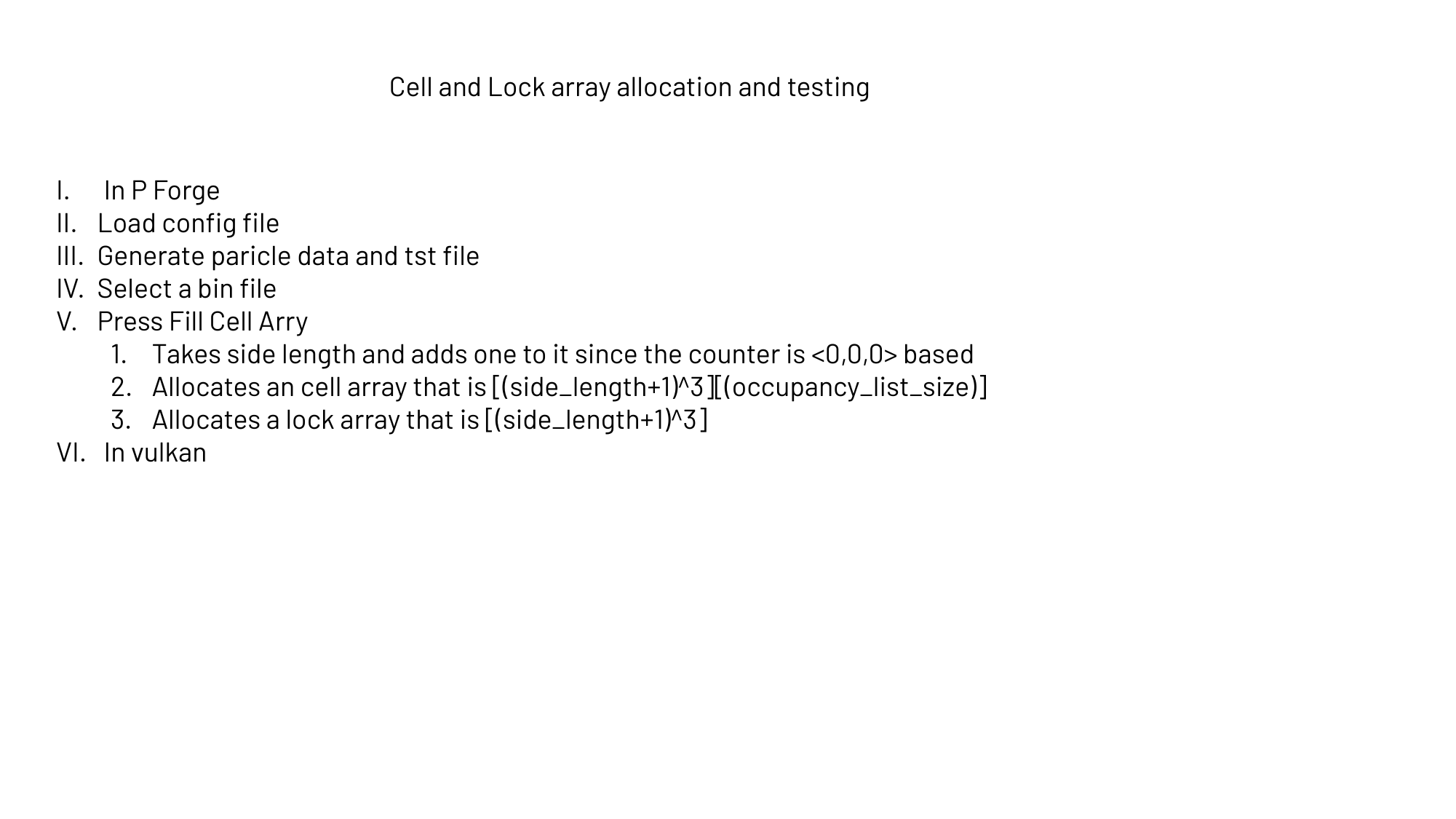

Cell and Lock array allocation and testing
In P Forge
Load config file
Generate paricle data and tst file
Select a bin file
Press Fill Cell Arry
Takes side length and adds one to it since the counter is <0,0,0> based
Allocates an cell array that is [(side_length+1)^3][(occupancy_list_size)]
Allocates a lock array that is [(side_length+1)^3]
In vulkan